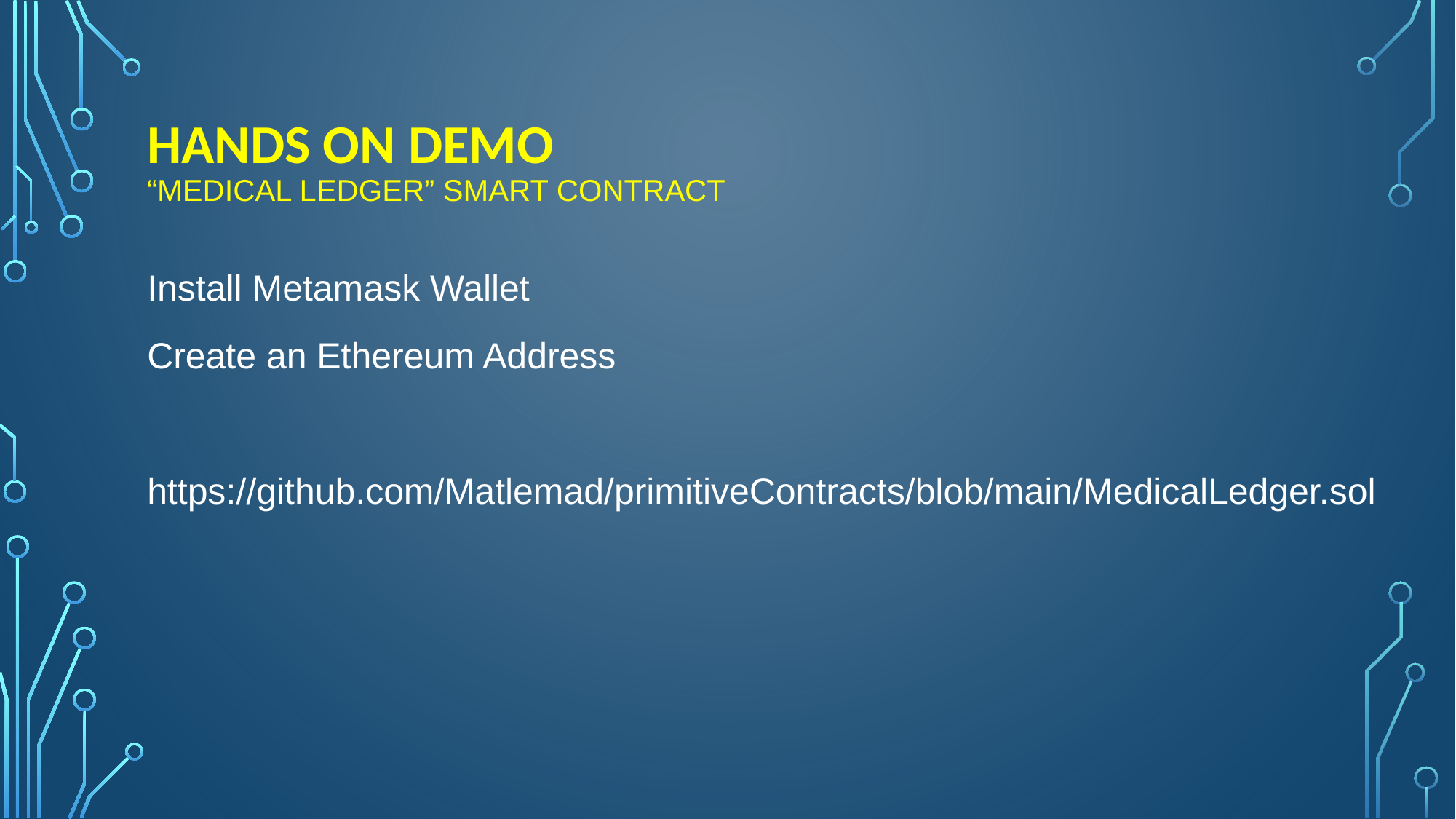

# HANDS ON DEMO “MEDICAL LEDGER” SMART CONTRACT
Install Metamask Wallet
Create an Ethereum Address

https://github.com/Matlemad/primitiveContracts/blob/main/MedicalLedger.sol